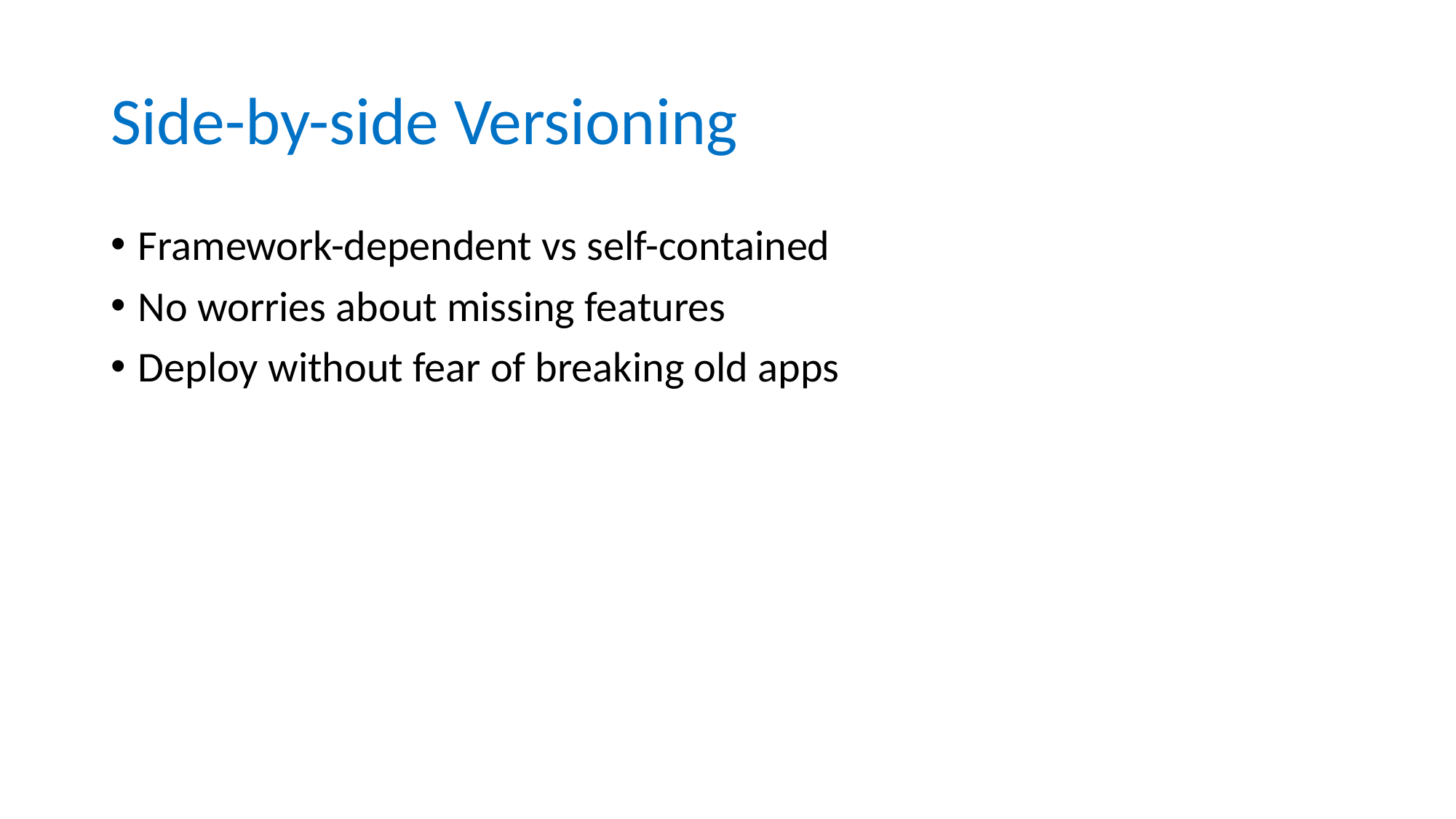

# Side-by-side Versioning
Framework-dependent vs self-contained
No worries about missing features
Deploy without fear of breaking old apps